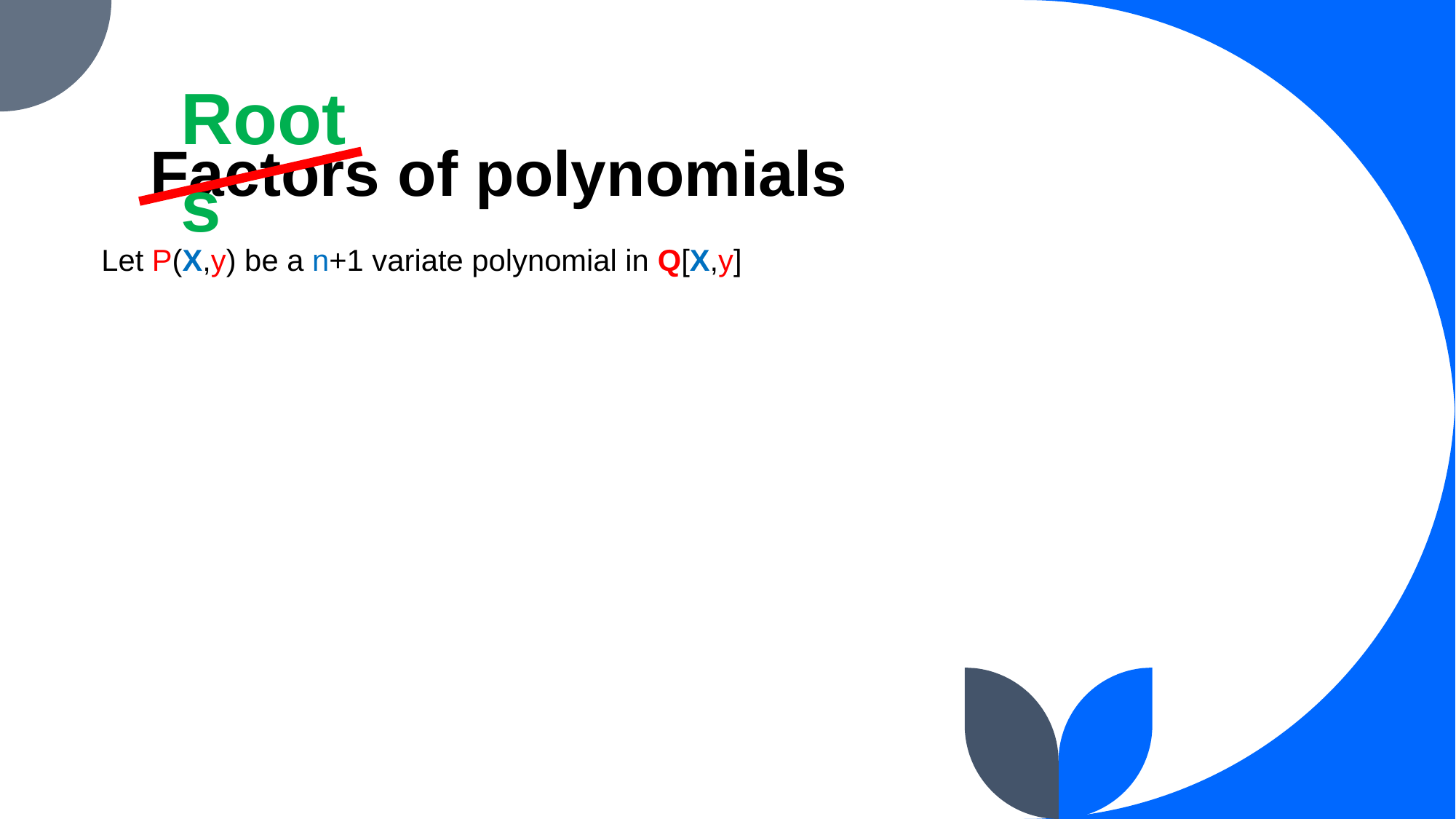

# Factors of polynomials
Roots
Let P(X,y) be a n+1 variate polynomial in Q[X,y]